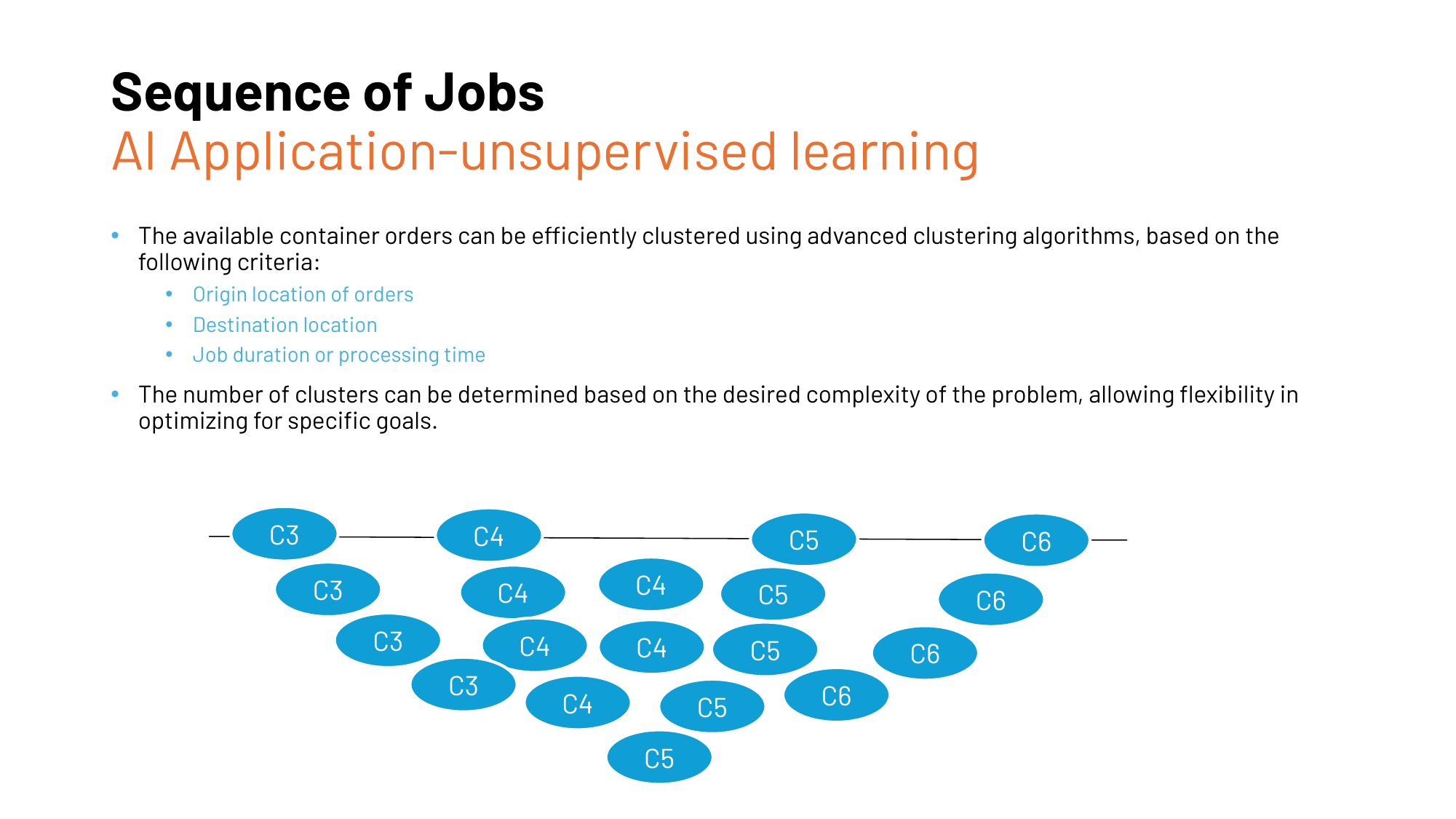

# Sequence of Jobs AI Application-unsupervised learning
The available container orders can be efficiently clustered using advanced clustering algorithms, based on the following criteria:
Origin location of orders
Destination location
Job duration or processing time
The number of clusters can be determined based on the desired complexity of the problem, allowing flexibility in optimizing for specific goals.

C3
C4
C5
C6
C4
C3
C4
C5
C6
C3
C4
C4
C5
C6
C3
C6
C4
C5
C5